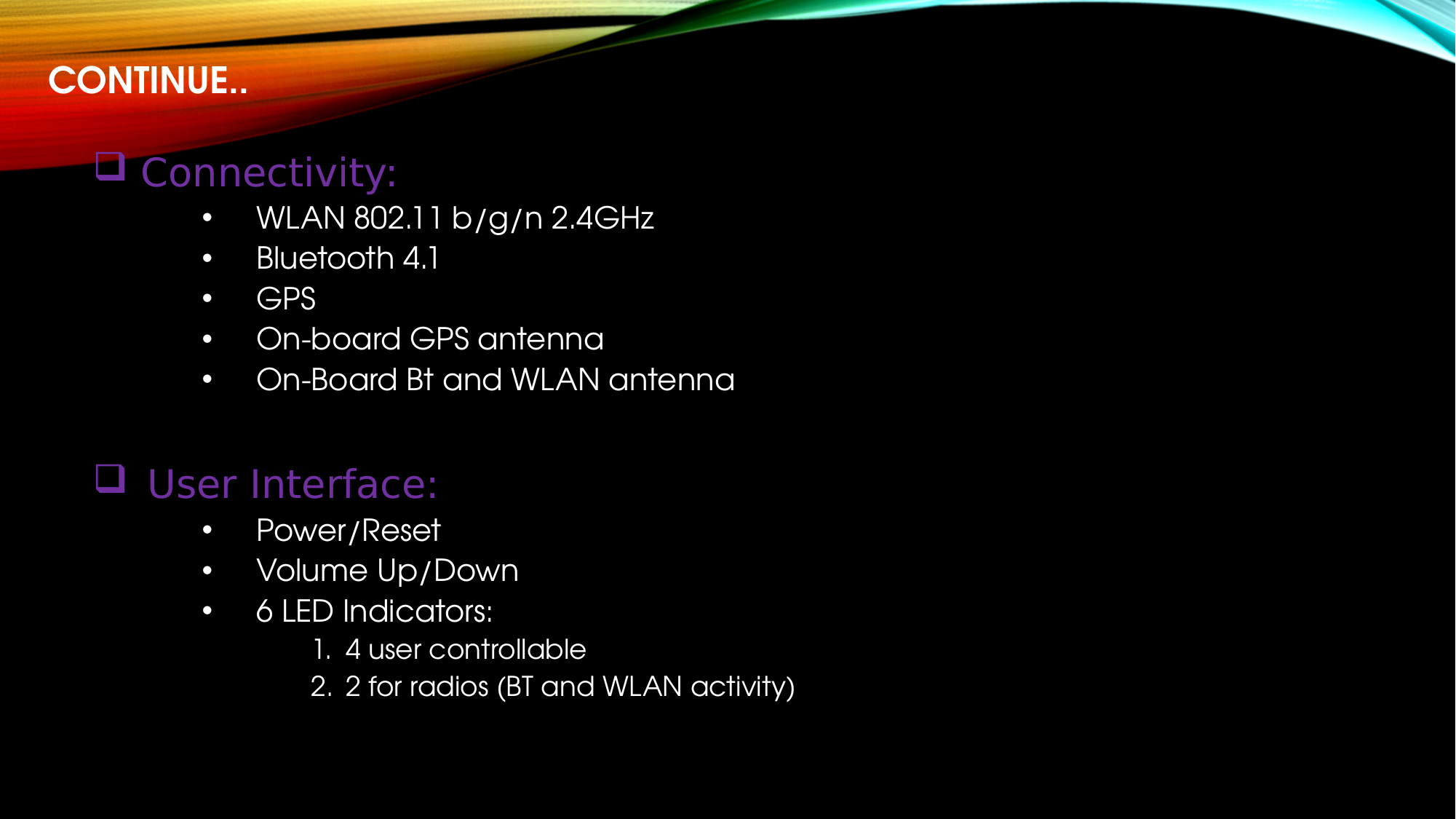

# CONTINUE..

 Connectivity:
WLAN 802.11 b/g/n 2.4GHz
Bluetooth 4.1
GPS
On-board GPS antenna
On-Board Bt and WLAN antenna

User Interface:
Power/Reset
Volume Up/Down
6 LED Indicators:
 4 user controllable
 2 for radios (BT and WLAN activity)